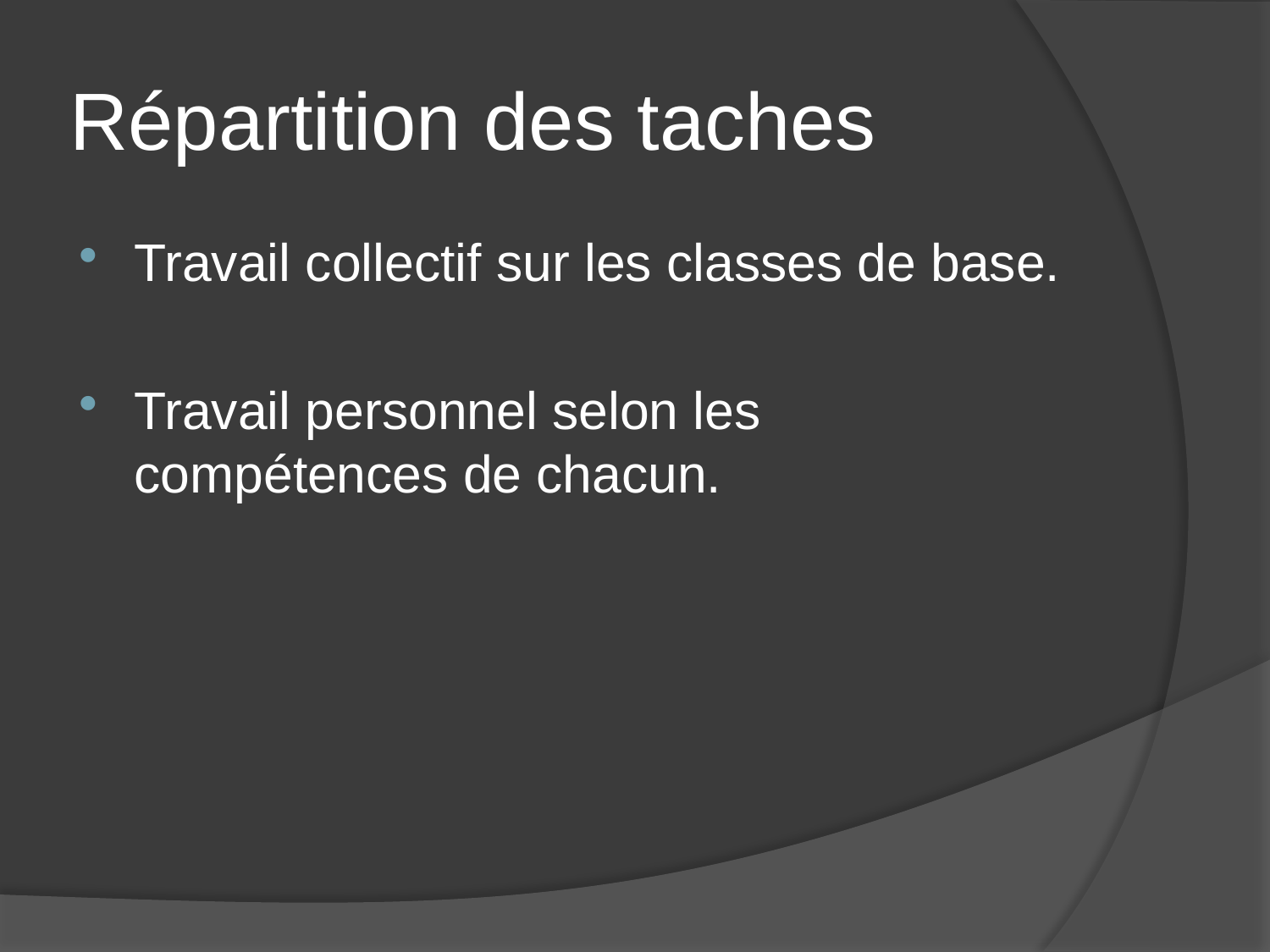

# Répartition des taches
Travail collectif sur les classes de base.

Travail personnel selon les compétences de chacun.